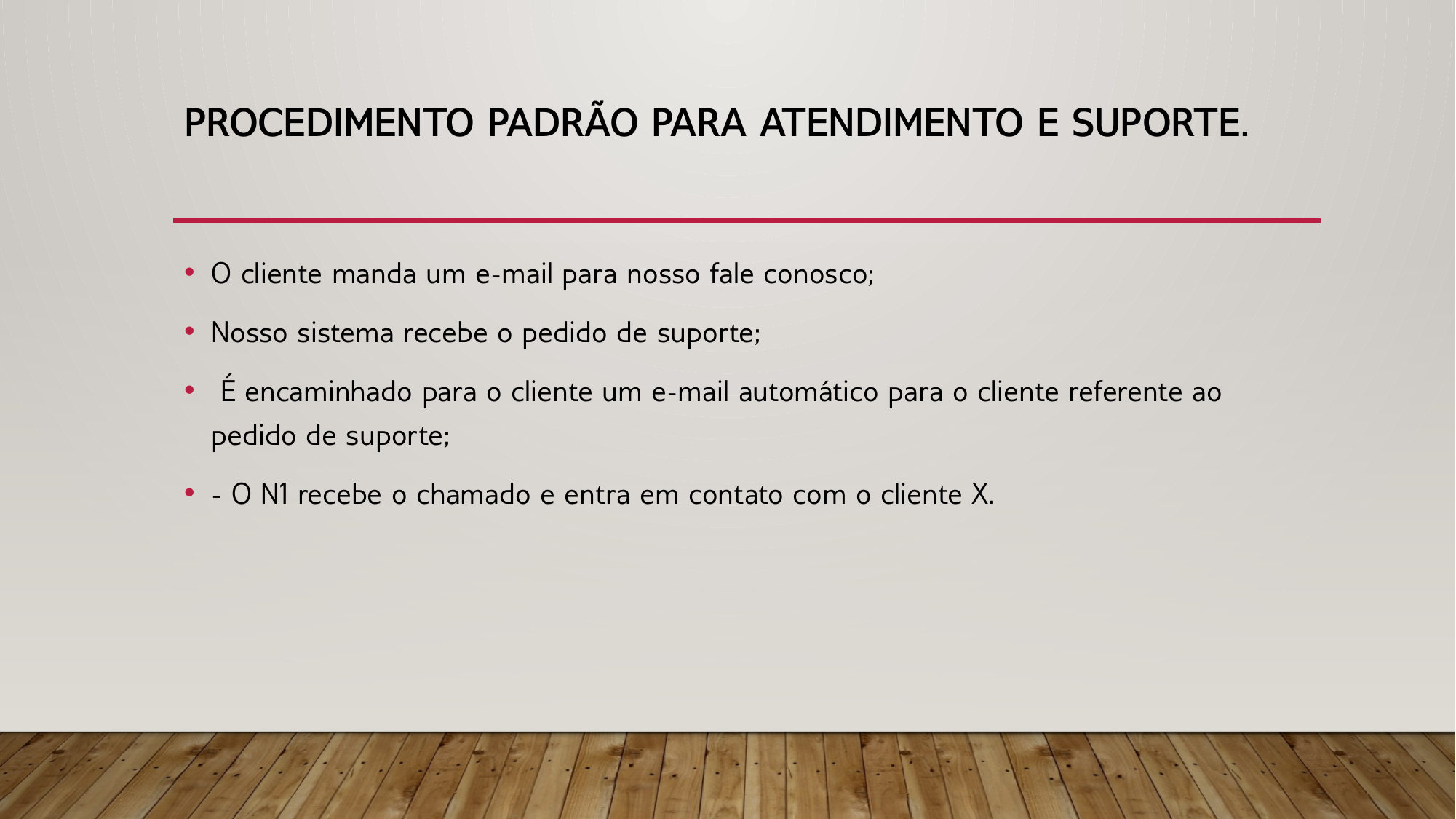

# Procedimento Padrão Para Atendimento e Suporte.
O cliente manda um e-mail para nosso fale conosco;
Nosso sistema recebe o pedido de suporte;
 É encaminhado para o cliente um e-mail automático para o cliente referente ao pedido de suporte;
- O N1 recebe o chamado e entra em contato com o cliente X.